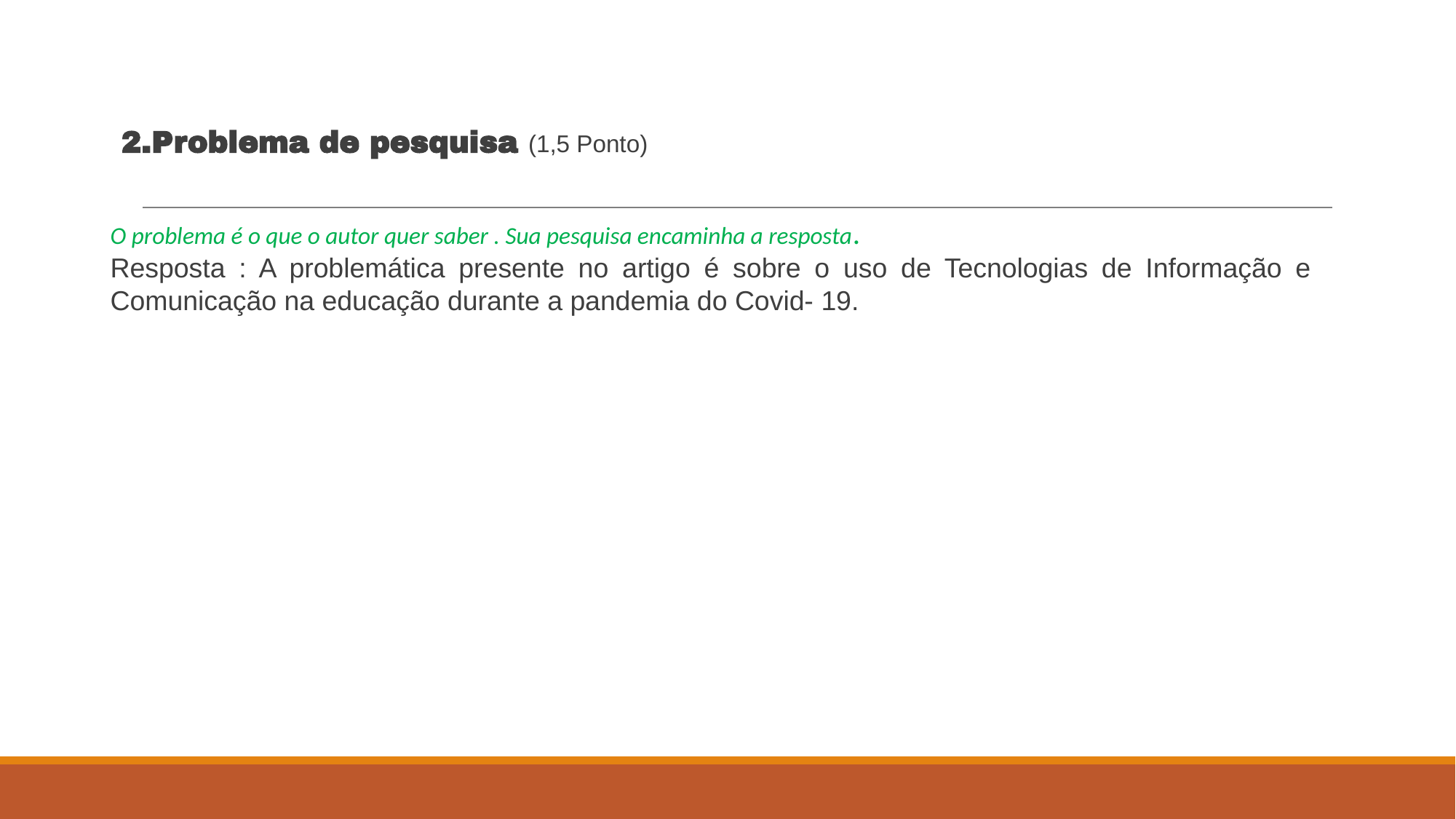

# 2.Problema de pesquisa (1,5 Ponto)
O problema é o que o autor quer saber . Sua pesquisa encaminha a resposta.
Resposta : A problemática presente no artigo é sobre o uso de Tecnologias de Informação e Comunicação na educação durante a pandemia do Covid- 19.